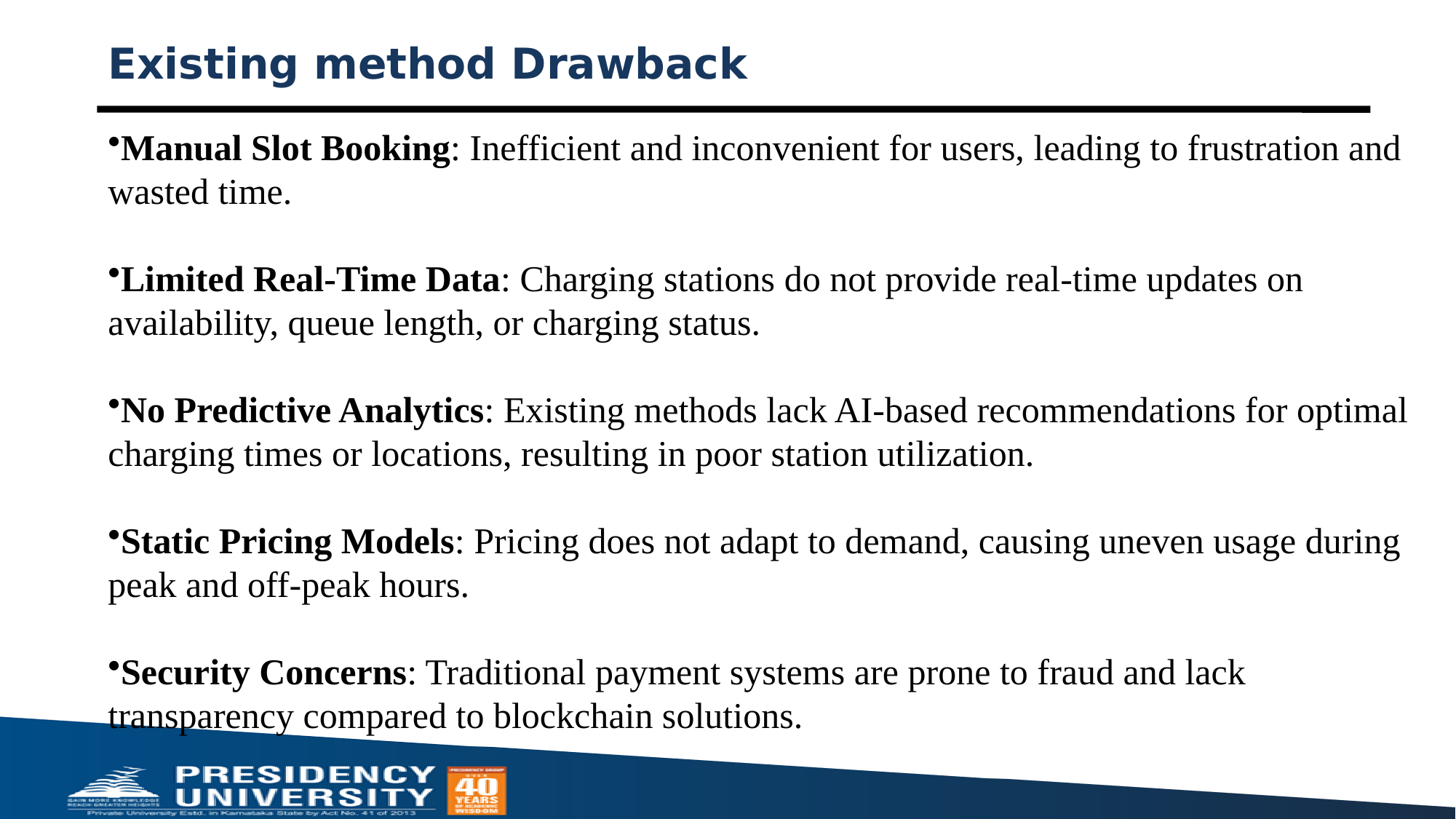

# Existing method Drawback
Manual Slot Booking: Inefficient and inconvenient for users, leading to frustration and wasted time.

Limited Real-Time Data: Charging stations do not provide real-time updates on availability, queue length, or charging status.

No Predictive Analytics: Existing methods lack AI-based recommendations for optimal charging times or locations, resulting in poor station utilization.

Static Pricing Models: Pricing does not adapt to demand, causing uneven usage during peak and off-peak hours.

Security Concerns: Traditional payment systems are prone to fraud and lack transparency compared to blockchain solutions.